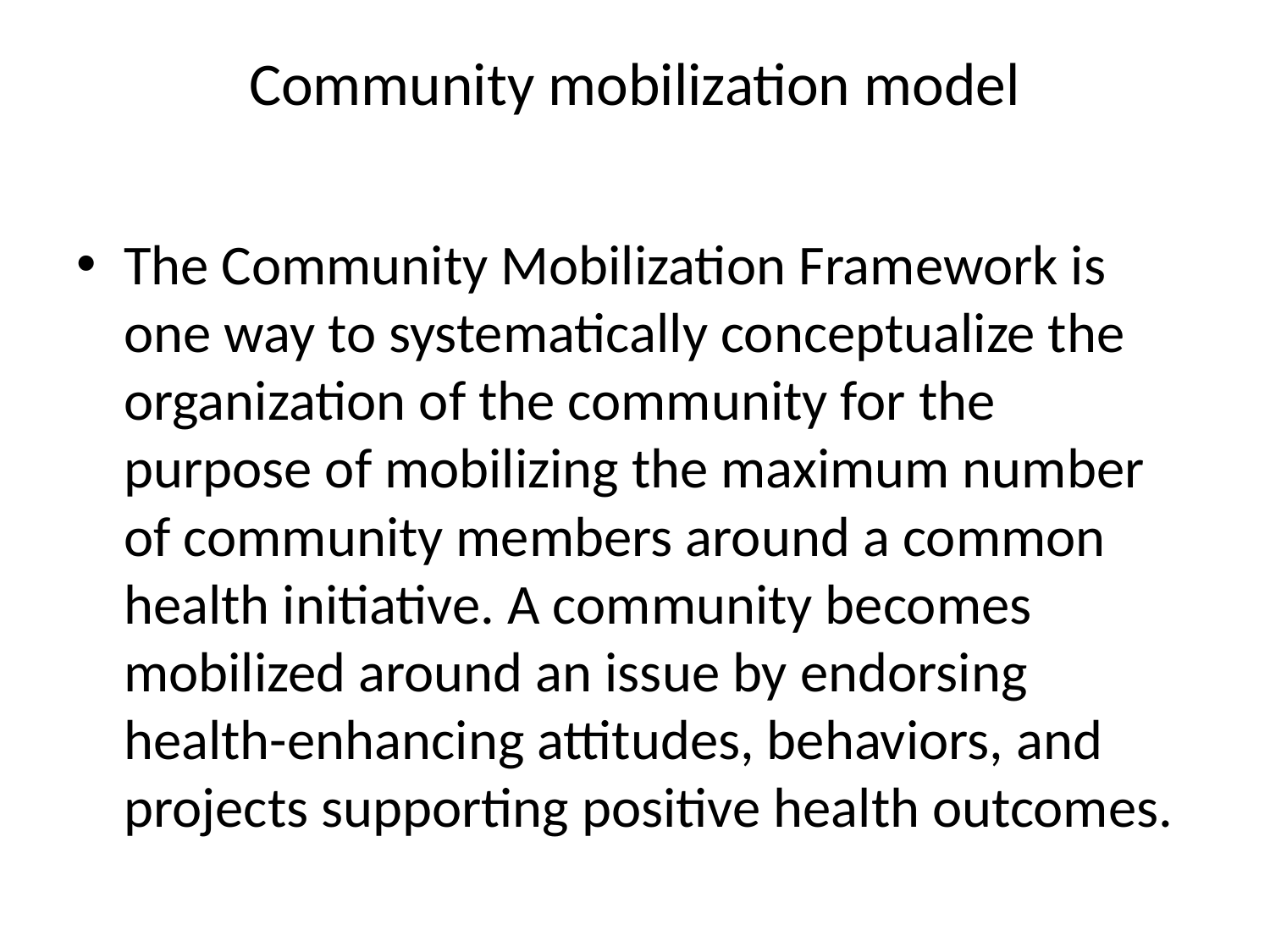

# Community mobilization model
The Community Mobilization Framework is one way to systematically conceptualize the organization of the community for the purpose of mobilizing the maximum number of community members around a common health initiative. A community becomes mobilized around an issue by endorsing health-enhancing attitudes, behaviors, and projects supporting positive health outcomes.